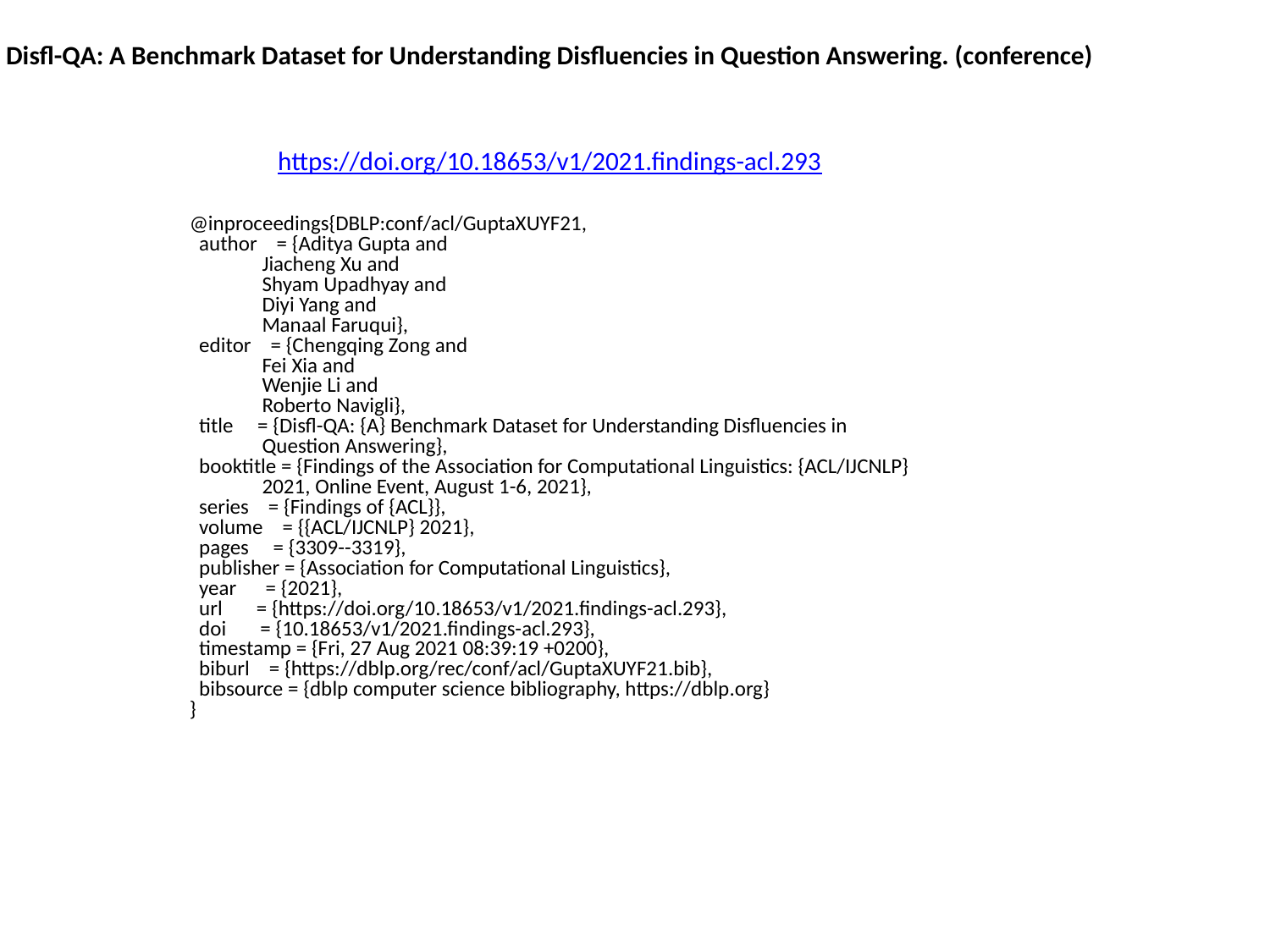

Disfl-QA: A Benchmark Dataset for Understanding Disfluencies in Question Answering. (conference)

https://doi.org/10.18653/v1/2021.findings-acl.293

@inproceedings{DBLP:conf/acl/GuptaXUYF21,
  author    = {Aditya Gupta and
               Jiacheng Xu and
               Shyam Upadhyay and
               Diyi Yang and
               Manaal Faruqui},
  editor    = {Chengqing Zong and
               Fei Xia and
               Wenjie Li and
               Roberto Navigli},
  title     = {Disfl-QA: {A} Benchmark Dataset for Understanding Disfluencies in
               Question Answering},
  booktitle = {Findings of the Association for Computational Linguistics: {ACL/IJCNLP}
               2021, Online Event, August 1-6, 2021},
  series    = {Findings of {ACL}},
  volume    = {{ACL/IJCNLP} 2021},
  pages     = {3309--3319},
  publisher = {Association for Computational Linguistics},
  year      = {2021},
  url       = {https://doi.org/10.18653/v1/2021.findings-acl.293},
  doi       = {10.18653/v1/2021.findings-acl.293},
  timestamp = {Fri, 27 Aug 2021 08:39:19 +0200},
  biburl    = {https://dblp.org/rec/conf/acl/GuptaXUYF21.bib},
  bibsource = {dblp computer science bibliography, https://dblp.org}
}